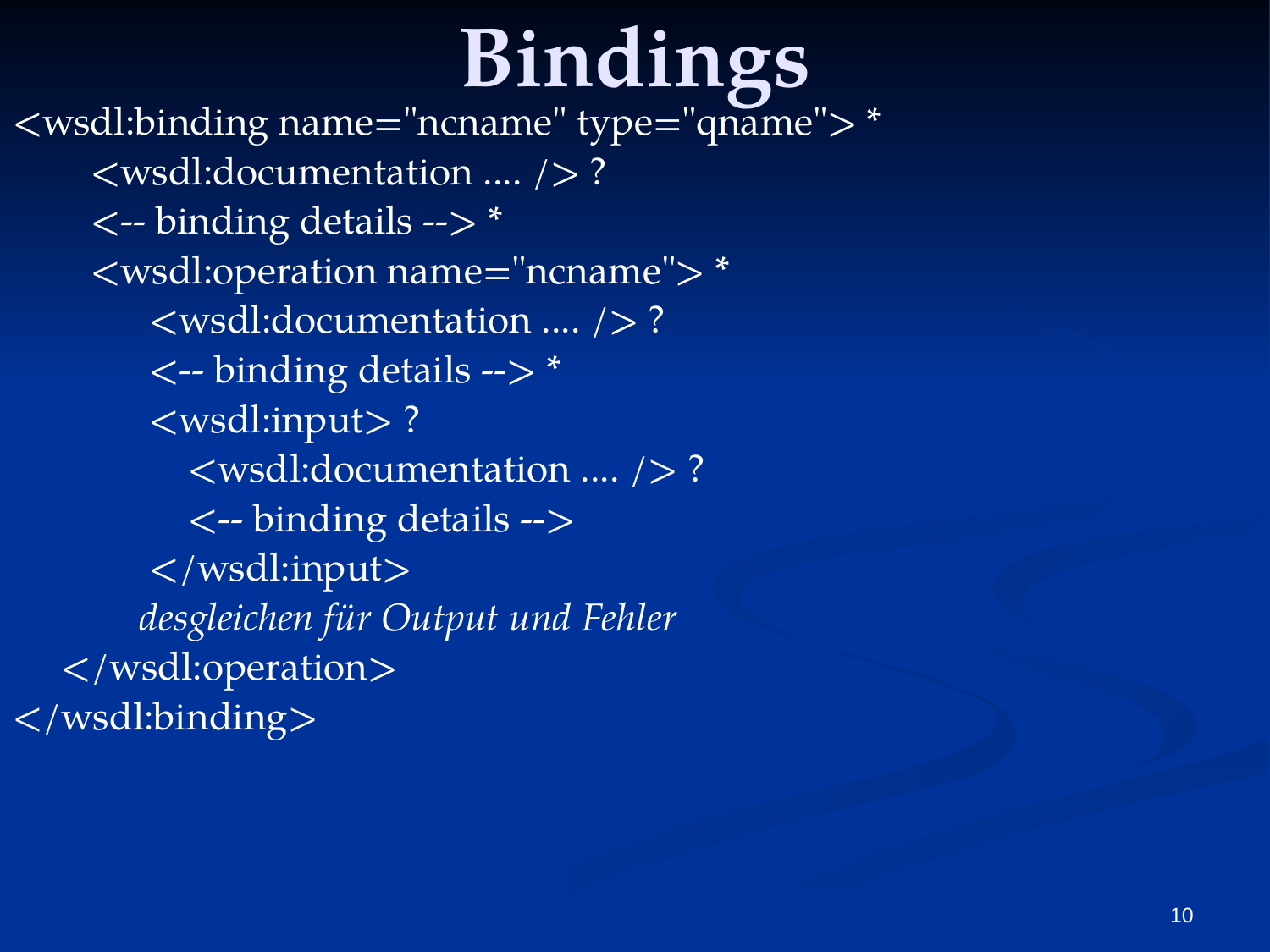

# Bindings
<wsdl:binding name="ncname" type="qname"> *
        <wsdl:documentation .... /> ?
        <-- binding details --> *
        <wsdl:operation name="ncname"> *
              <wsdl:documentation .... /> ?
              <-- binding details --> *
              <wsdl:input> ?
                  <wsdl:documentation .... /> ?
                  <-- binding details -->
              </wsdl:input>
             desgleichen für Output und Fehler
     </wsdl:operation>
</wsdl:binding>

10